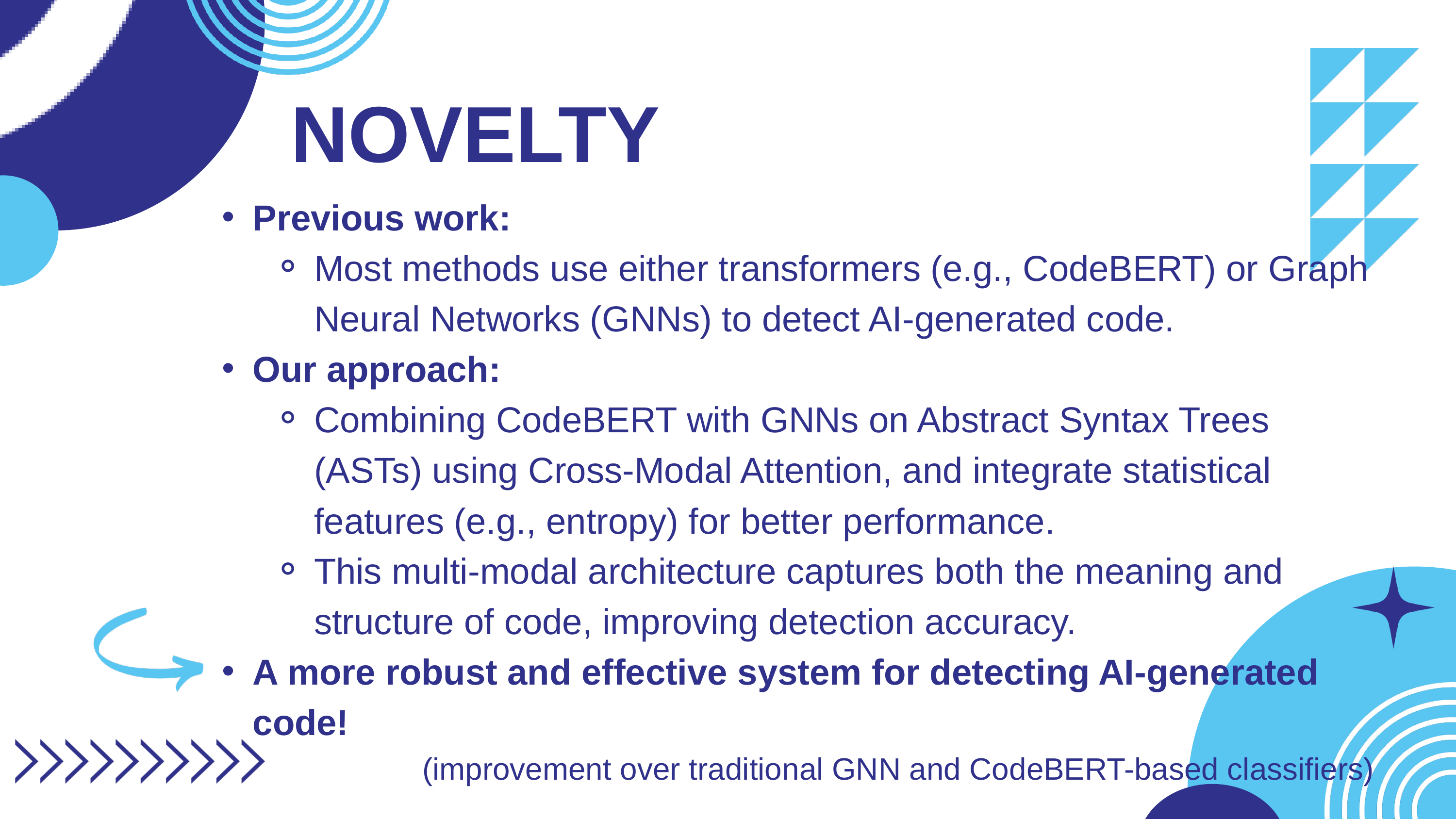

NOVELTY

Previous work:
Most methods use either transformers (e.g., CodeBERT) or Graph Neural Networks (GNNs) to detect AI-generated code.
Our approach:
Combining CodeBERT with GNNs on Abstract Syntax Trees (ASTs) using Cross-Modal Attention, and integrate statistical features (e.g., entropy) for better performance.
This multi-modal architecture captures both the meaning and structure of code, improving detection accuracy.
A more robust and effective system for detecting AI-generated code!
(improvement over traditional GNN and CodeBERT-based classifiers)